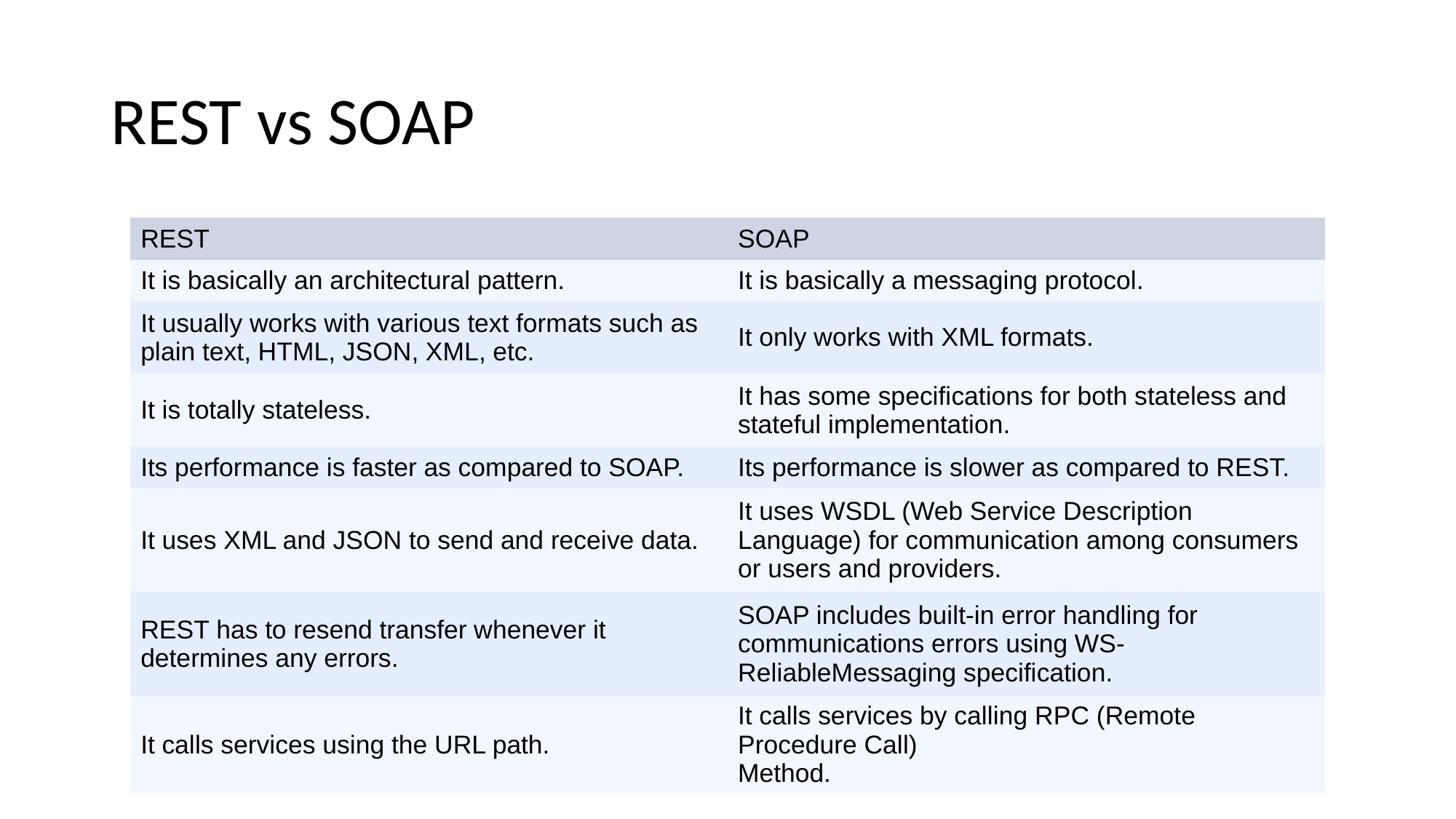

# REST vs SOAP
| REST | SOAP |
| --- | --- |
| It is basically an architectural pattern. | It is basically a messaging protocol. |
| It usually works with various text formats such as plain text, HTML, JSON, XML, etc. | It only works with XML formats. |
| It is totally stateless. | It has some specifications for both stateless and stateful implementation. |
| Its performance is faster as compared to SOAP. | Its performance is slower as compared to REST. |
| It uses XML and JSON to send and receive data. | It uses WSDL (Web Service Description Language) for communication among consumers or users and providers. |
| REST has to resend transfer whenever it determines any errors. | SOAP includes built-in error handling for communications errors using WS-ReliableMessaging specification. |
| It calls services using the URL path. | It calls services by calling RPC (Remote Procedure Call) Method. |